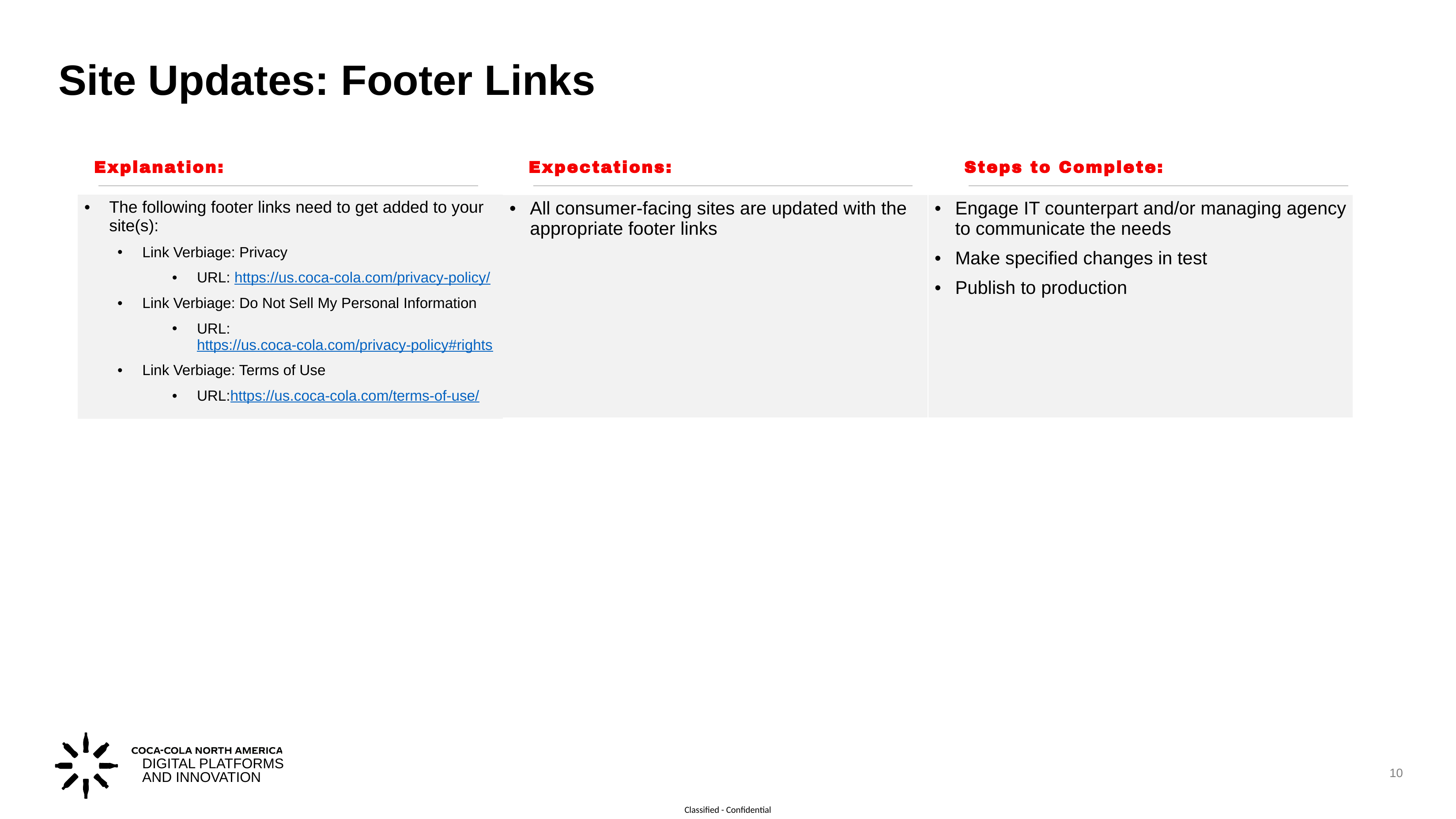

# Site Updates: Footer Links
Explanation:
Expectations:
Steps to Complete:
| The following footer links need to get added to your site(s): Link Verbiage: Privacy URL: https://us.coca-cola.com/privacy-policy/ Link Verbiage: Do Not Sell My Personal Information URL: https://us.coca-cola.com/privacy-policy#rights Link Verbiage: Terms of Use URL:https://us.coca-cola.com/terms-of-use/ | All consumer-facing sites are updated with the appropriate footer links | Engage IT counterpart and/or managing agency to communicate the needs Make specified changes in test Publish to production |
| --- | --- | --- |
10